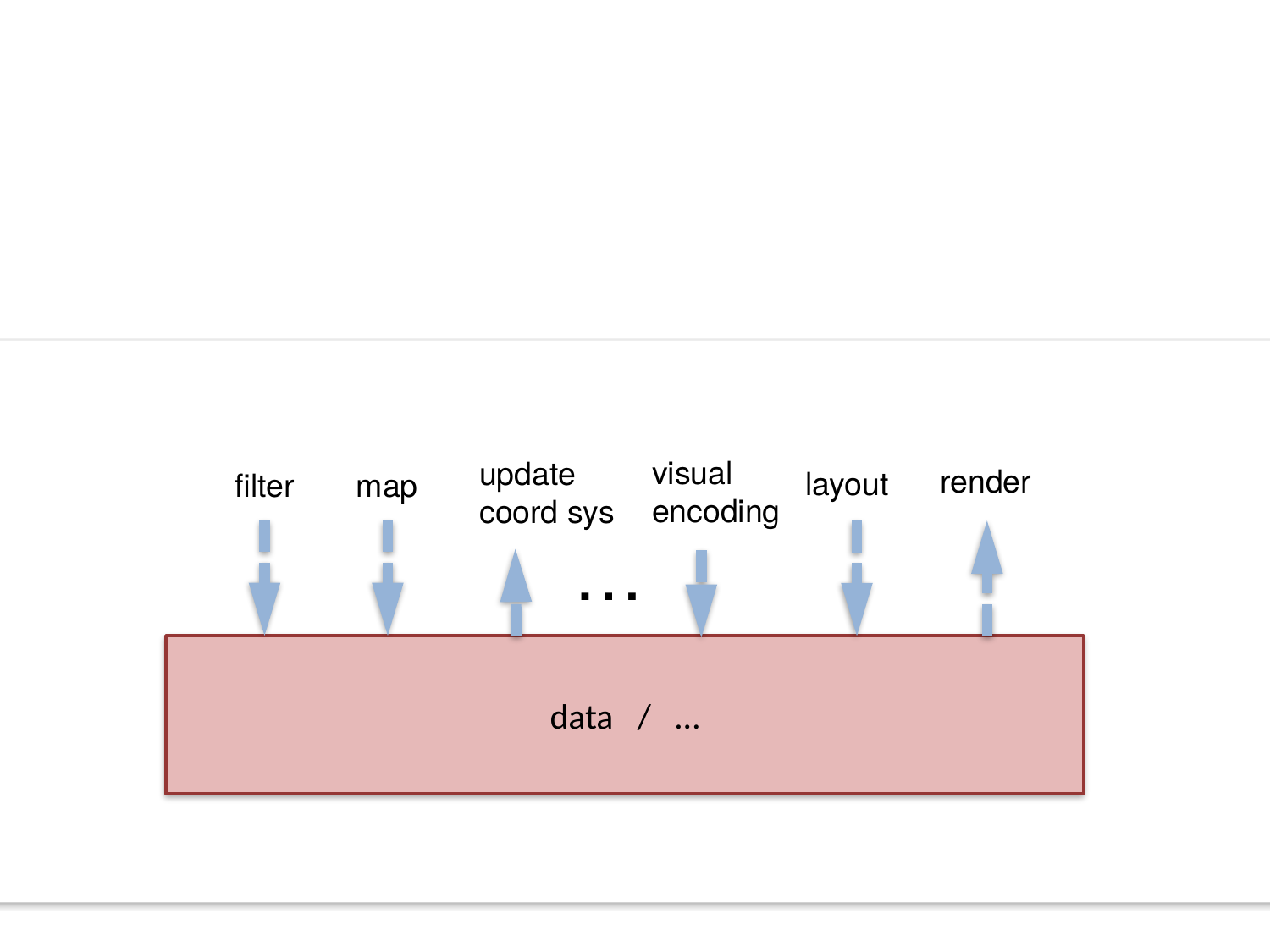

.
visual encoding
update coord sys
render
layout
map
filter
…
data   /   …